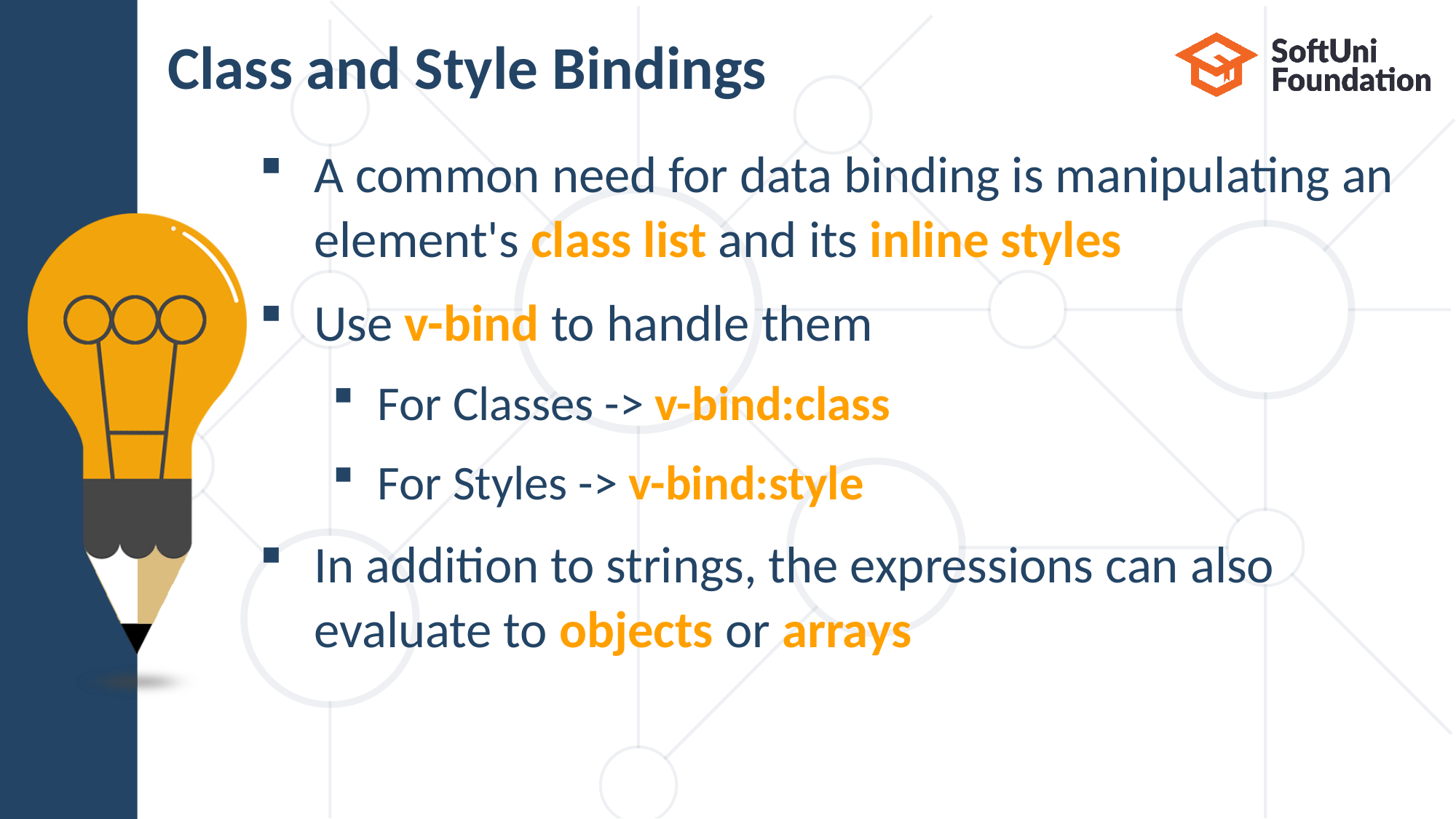

# Class and Style Bindings
A common need for data binding is manipulating an element's class list and its inline styles
Use v-bind to handle them
For Classes -> v-bind:class
For Styles -> v-bind:style
In addition to strings, the expressions can also
evaluate to objects or arrays